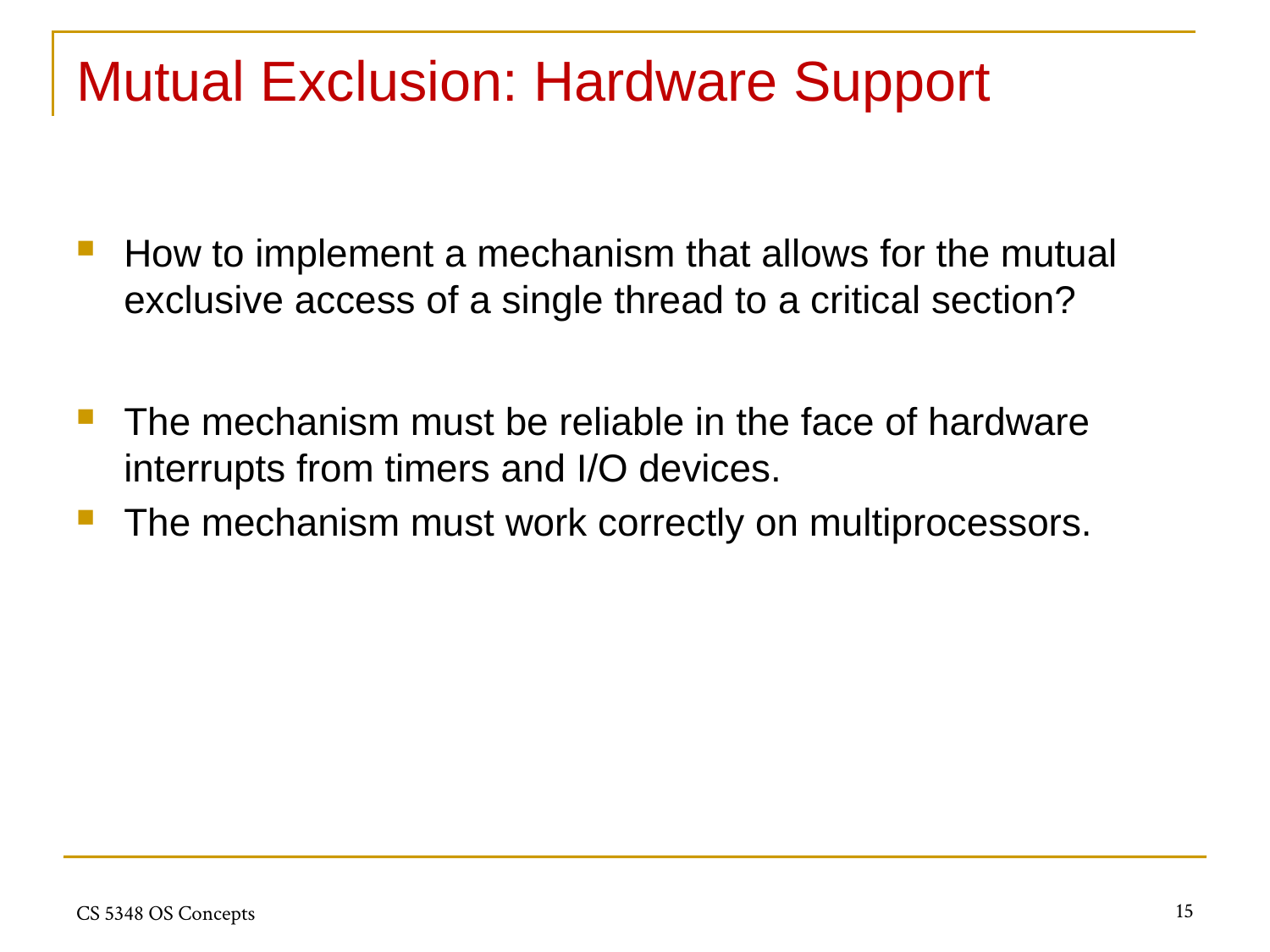

# Mutual Exclusion: Hardware Support
How to implement a mechanism that allows for the mutual exclusive access of a single thread to a critical section?

The mechanism must be reliable in the face of hardware interrupts from timers and I/O devices.
The mechanism must work correctly on multiprocessors.
15
CS 5348 OS Concepts